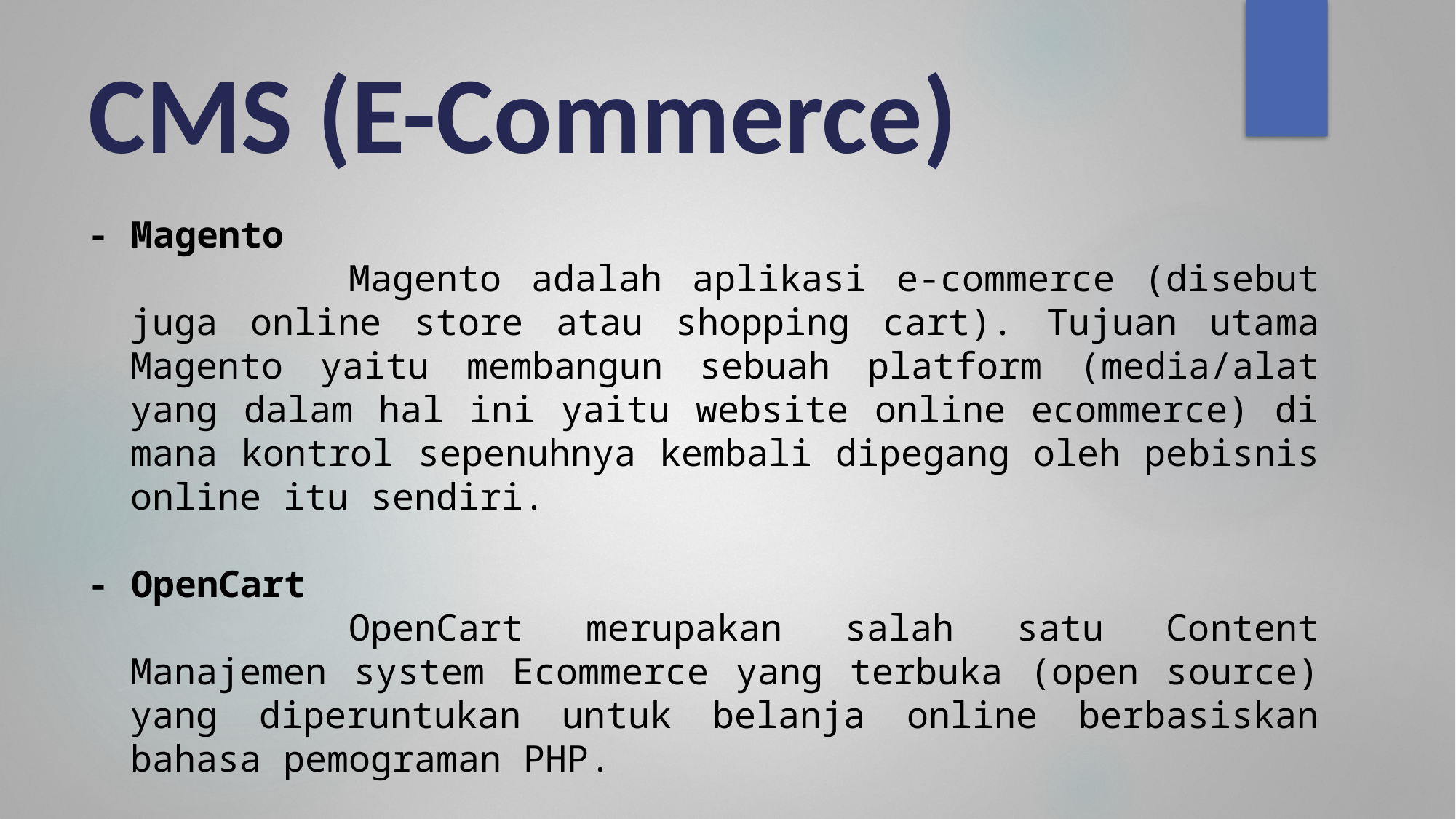

# CMS (E-Commerce)
- Magento
		Magento adalah aplikasi e-commerce (disebut juga online store atau shopping cart). Tujuan utama Magento yaitu membangun sebuah platform (media/alat yang dalam hal ini yaitu website online ecommerce) di mana kontrol sepenuhnya kembali dipegang oleh pebisnis online itu sendiri.

- OpenCart
		OpenCart merupakan salah satu Content Manajemen system Ecommerce yang terbuka (open source) yang diperuntukan untuk belanja online berbasiskan bahasa pemograman PHP.